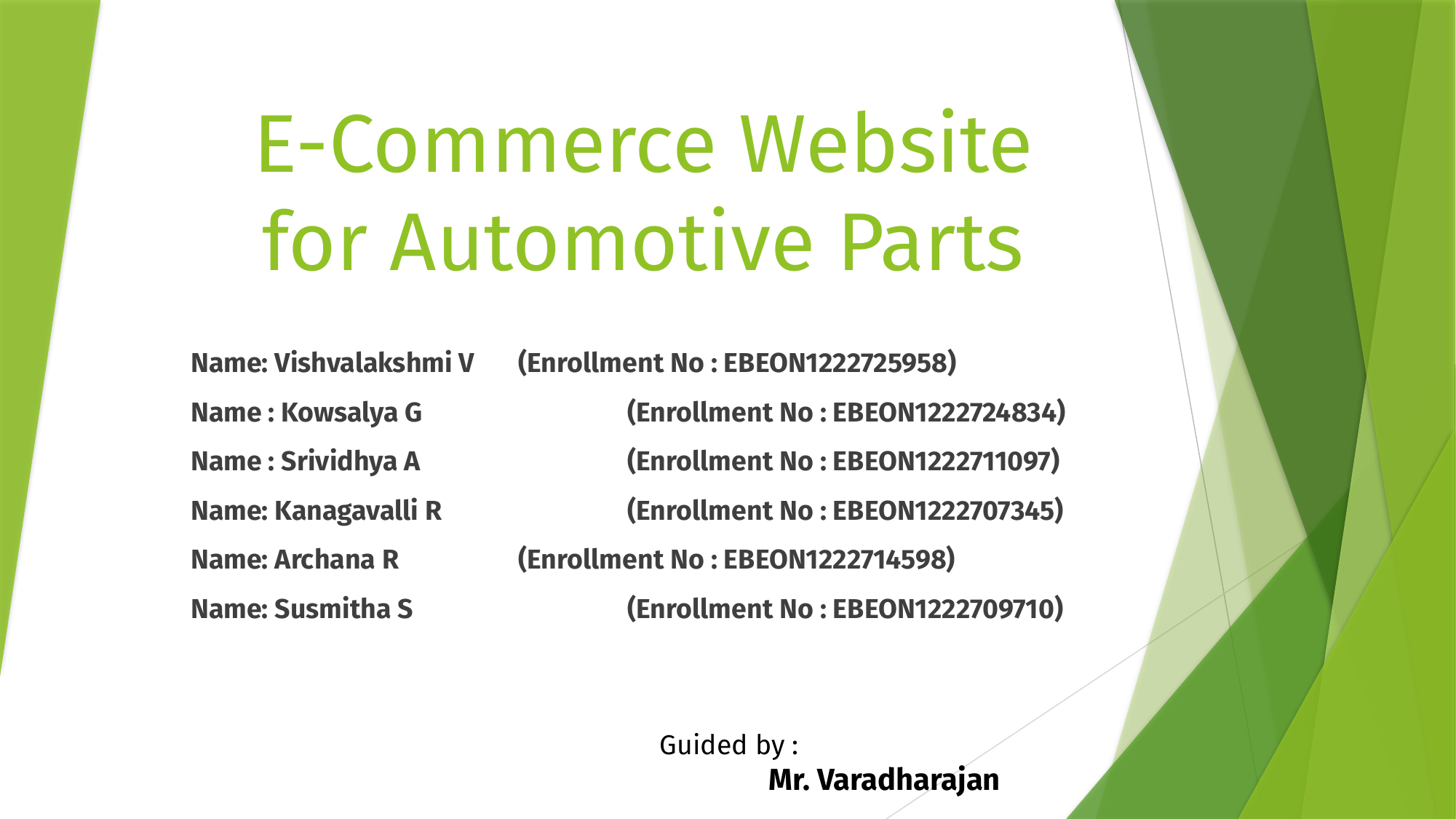

# E-Commerce Website for Automotive Parts
Name: Vishvalakshmi V 	(Enrollment No : EBEON1222725958)
Name : Kowsalya G		(Enrollment No : EBEON1222724834)
Name : Srividhya A		(Enrollment No : EBEON1222711097)
Name: Kanagavalli R 		(Enrollment No : EBEON1222707345)
Name: Archana R 		(Enrollment No : EBEON1222714598)
Name: Susmitha S  		(Enrollment No : EBEON1222709710)

Guided by :
Mr. Varadharajan